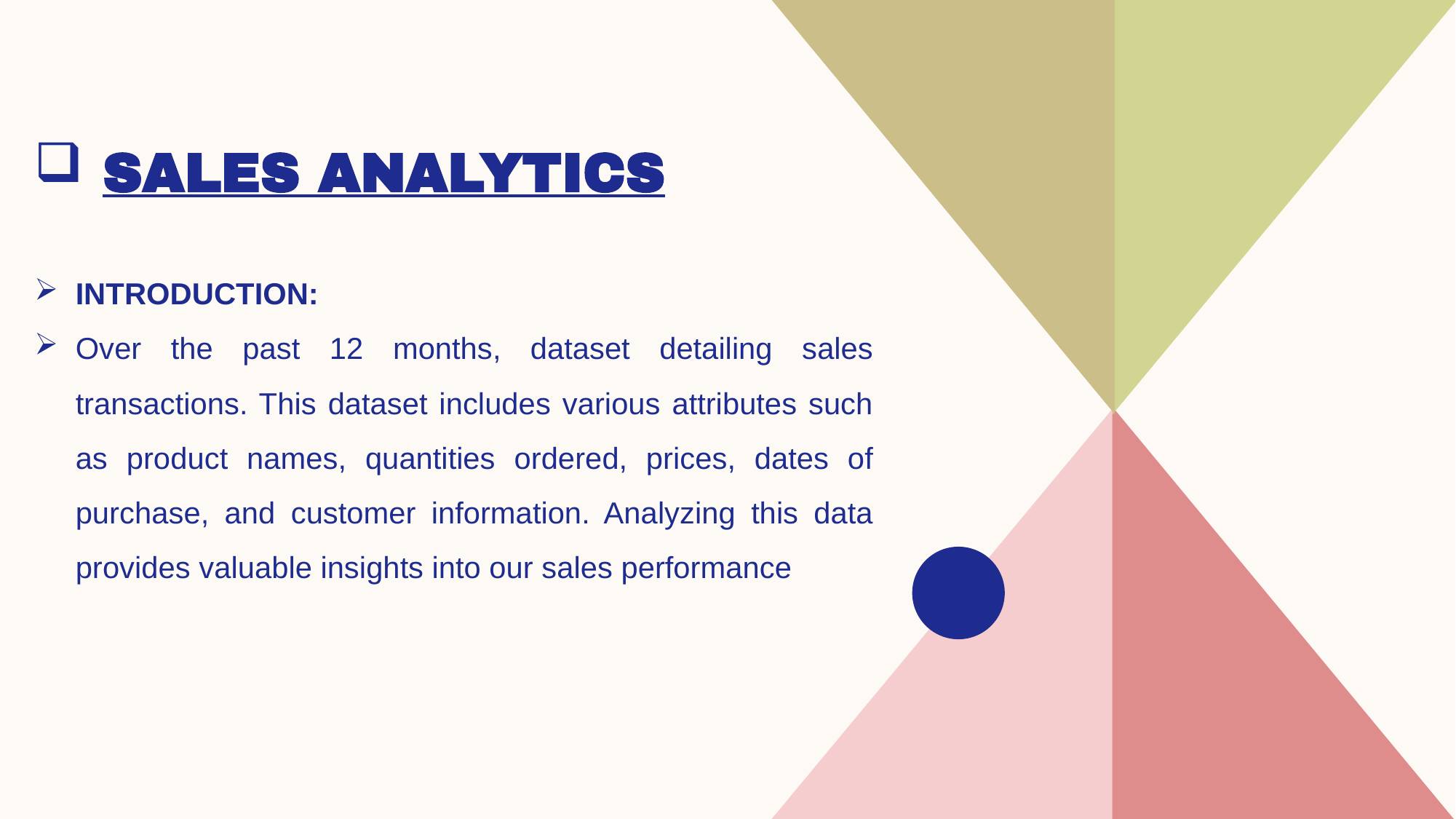

# Sales Analytics
INTRODUCTION:
Over the past 12 months, dataset detailing sales transactions. This dataset includes various attributes such as product names, quantities ordered, prices, dates of purchase, and customer information. Analyzing this data provides valuable insights into our sales performance